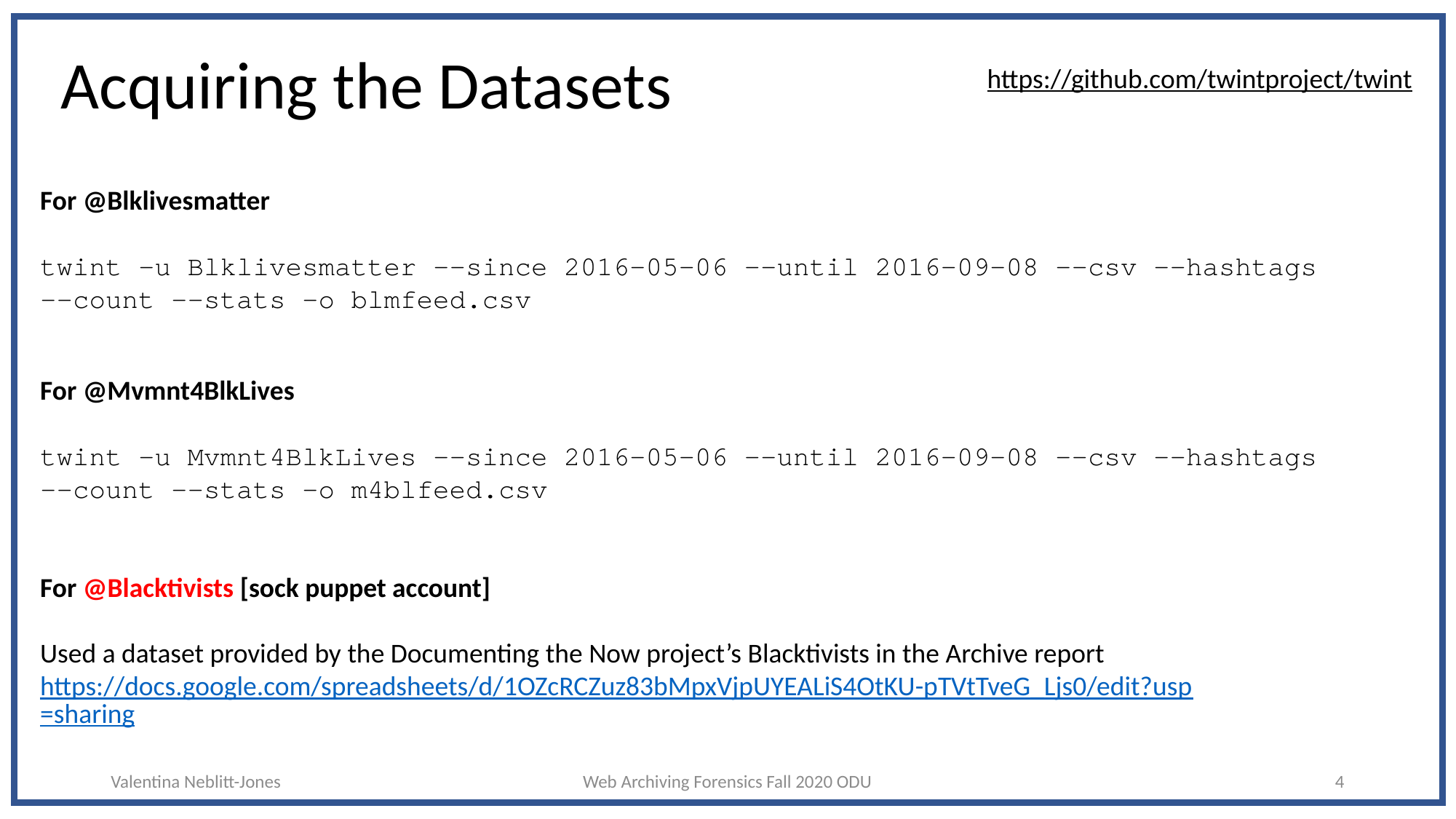

# Acquiring the Datasets
https://github.com/twintproject/twint
For @Blklivesmatter

twint -u Blklivesmatter --since 2016-05-06 --until 2016-09-08 --csv --hashtags --count --stats -o blmfeed.csv
For @Mvmnt4BlkLives

twint -u Mvmnt4BlkLives --since 2016-05-06 --until 2016-09-08 --csv --hashtags --count --stats -o m4blfeed.csv
For @Blacktivists [sock puppet account]

Used a dataset provided by the Documenting the Now project’s Blacktivists in the Archive report https://docs.google.com/spreadsheets/d/1OZcRCZuz83bMpxVjpUYEALiS4OtKU-pTVtTveG_Ljs0/edit?usp=sharing
Valentina Neblitt-Jones
Web Archiving Forensics Fall 2020 ODU
4